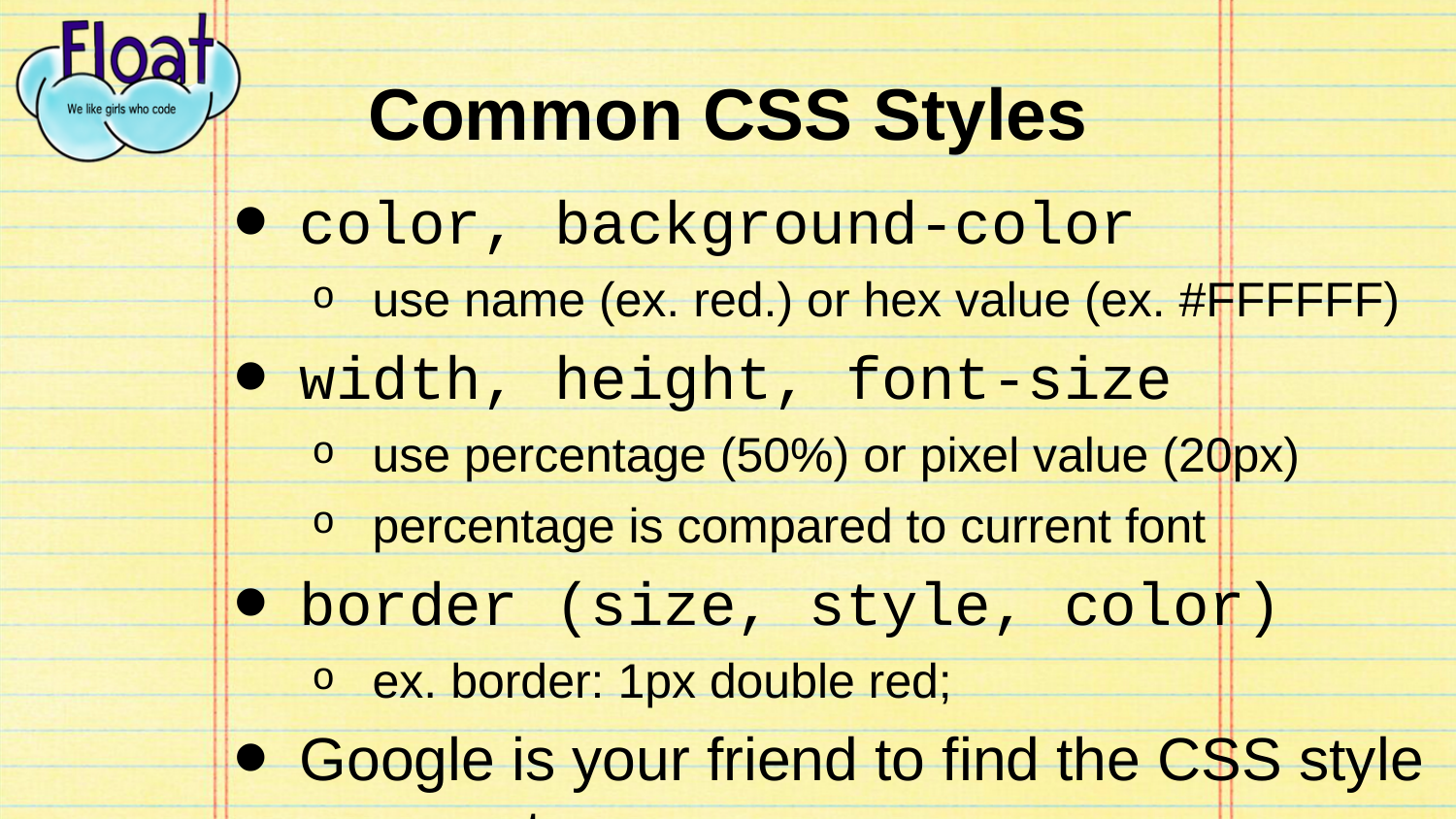

# Common CSS Styles
color, background-color
use name (ex. red.) or hex value (ex. #FFFFFF)
width, height, font-size
use percentage (50%) or pixel value (20px)
percentage is compared to current font
border (size, style, color)
ex. border: 1px double red;
Google is your friend to find the CSS style you want